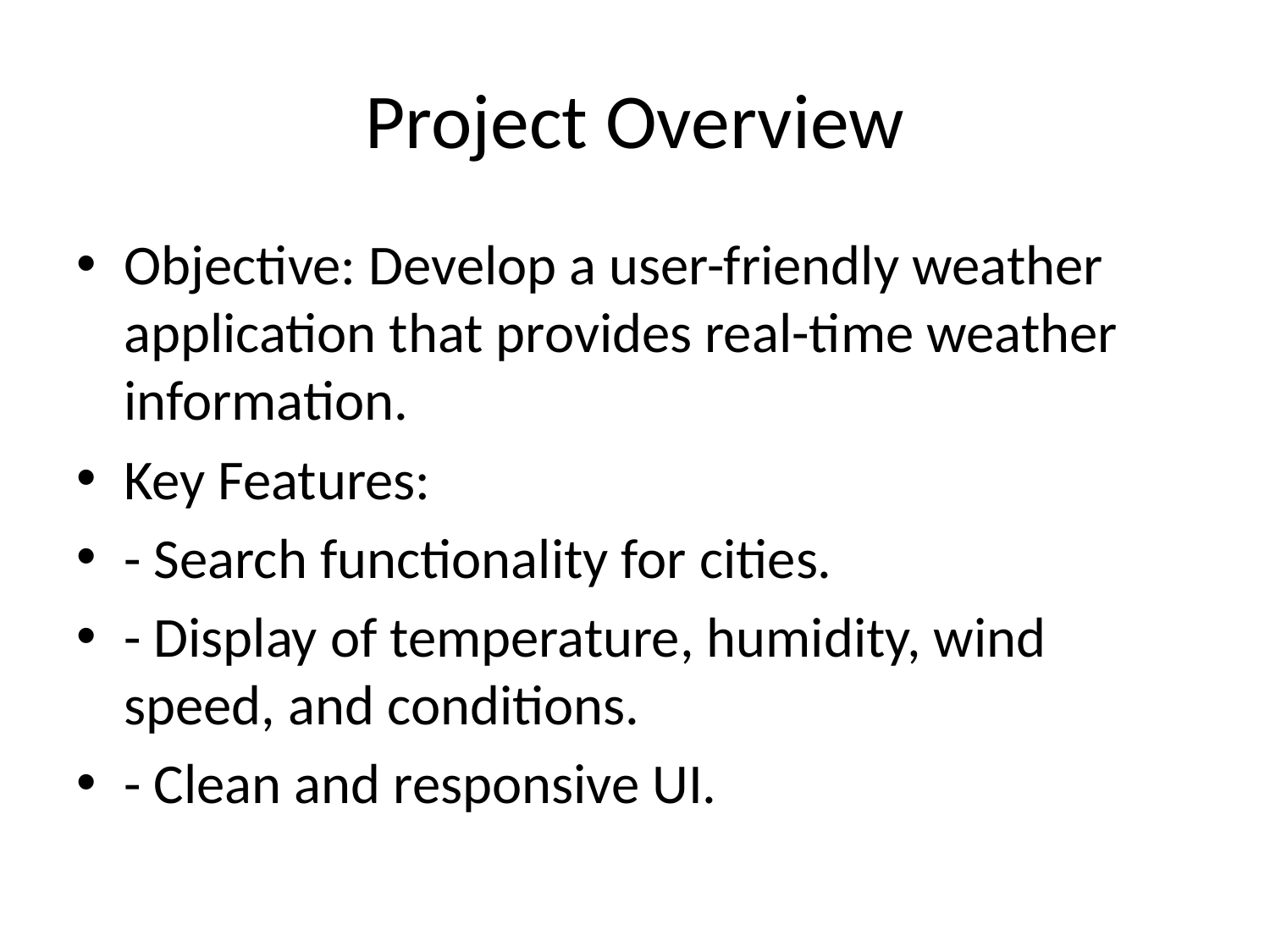

# Project Overview
Objective: Develop a user-friendly weather application that provides real-time weather information.
Key Features:
- Search functionality for cities.
- Display of temperature, humidity, wind speed, and conditions.
- Clean and responsive UI.